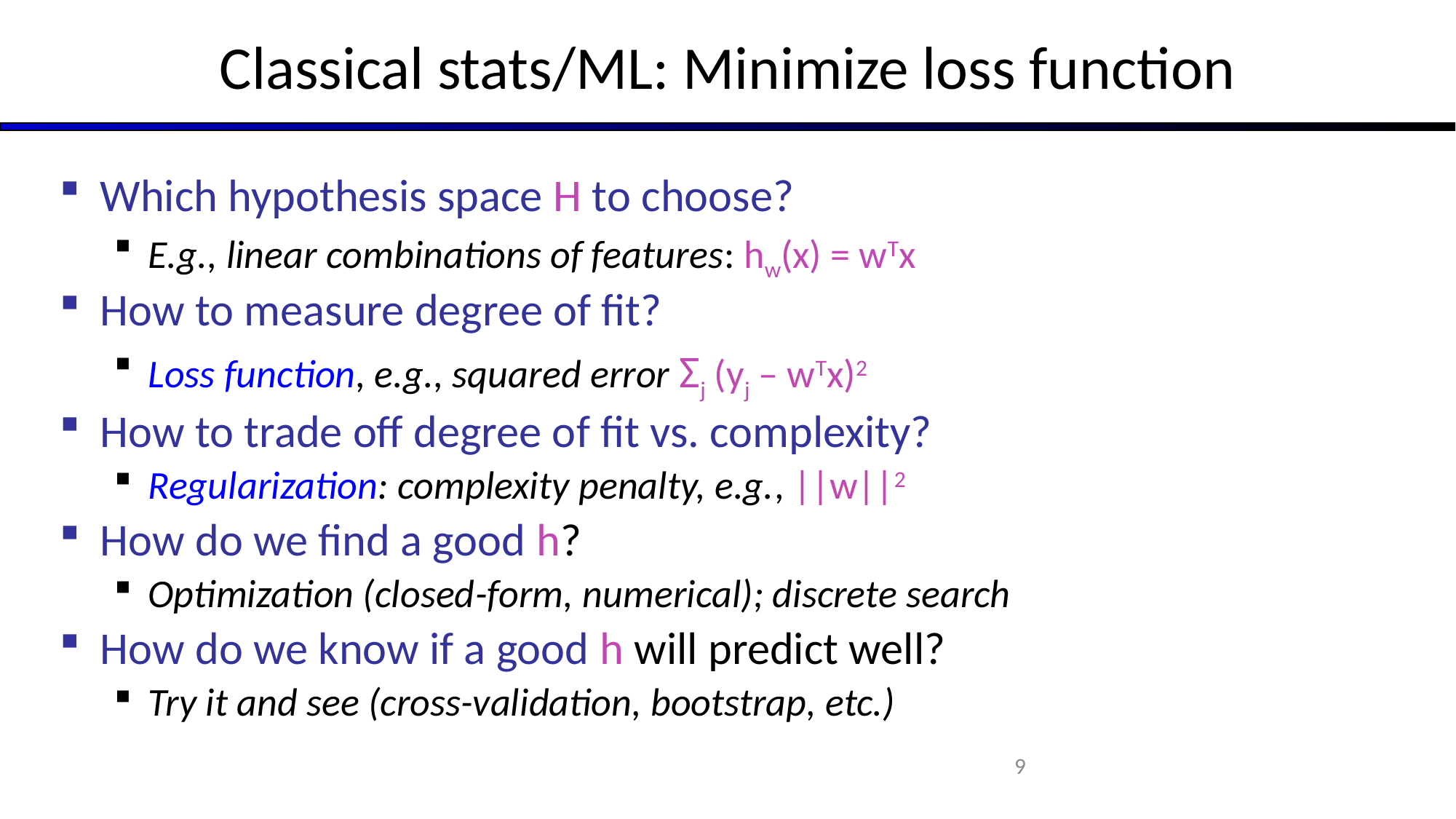

# Classical stats/ML: Minimize loss function
Which hypothesis space H to choose?
E.g., linear combinations of features: hw(x) = wTx
How to measure degree of fit?
Loss function, e.g., squared error Σj (yj – wTx)2
How to trade off degree of fit vs. complexity?
Regularization: complexity penalty, e.g., ||w||2
How do we find a good h?
Optimization (closed-form, numerical); discrete search
How do we know if a good h will predict well?
Try it and see (cross-validation, bootstrap, etc.)

9